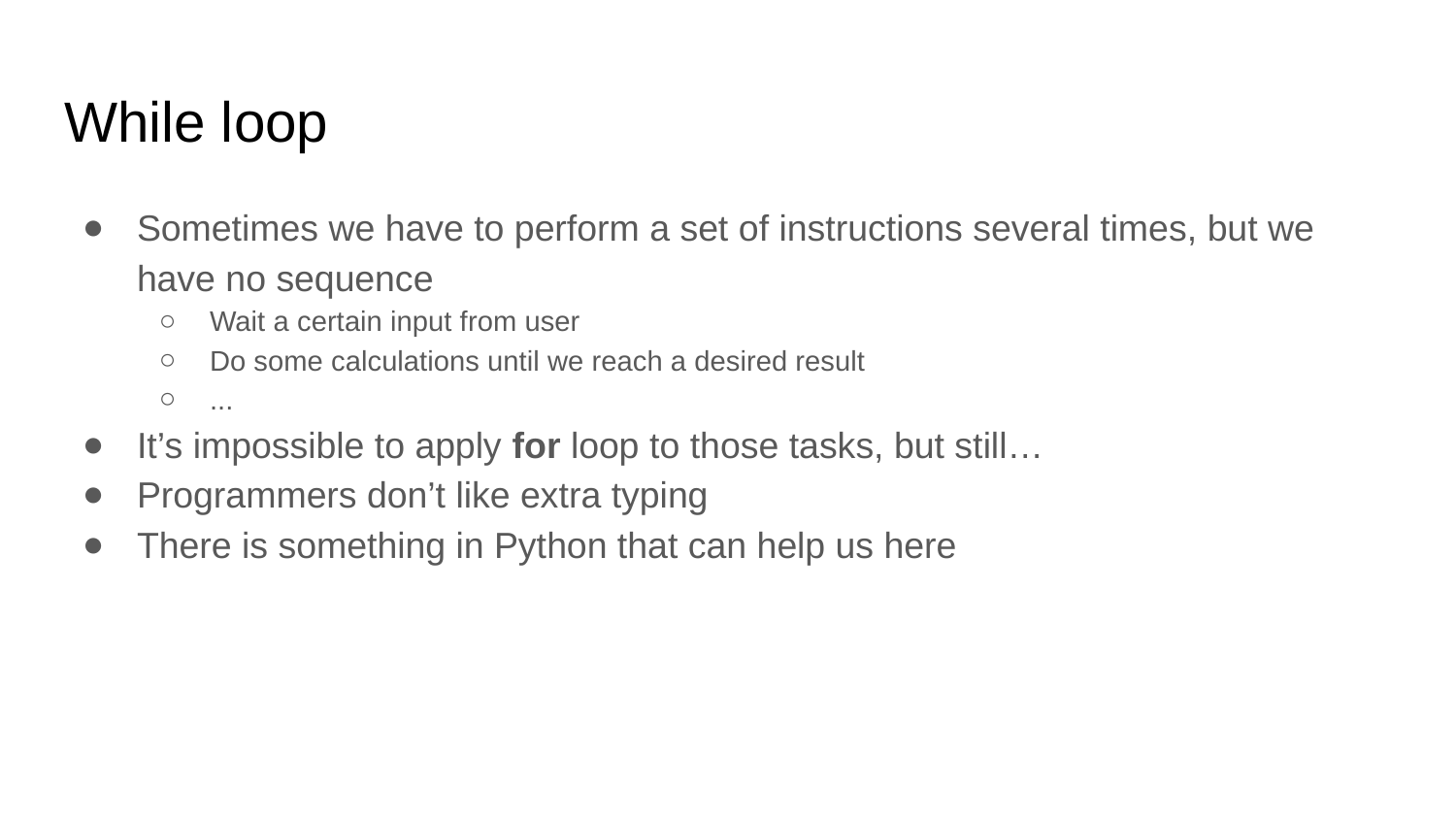

# While loop
Sometimes we have to perform a set of instructions several times, but we have no sequence
Wait a certain input from user
Do some calculations until we reach a desired result
...
It’s impossible to apply for loop to those tasks, but still…
Programmers don’t like extra typing
There is something in Python that can help us here